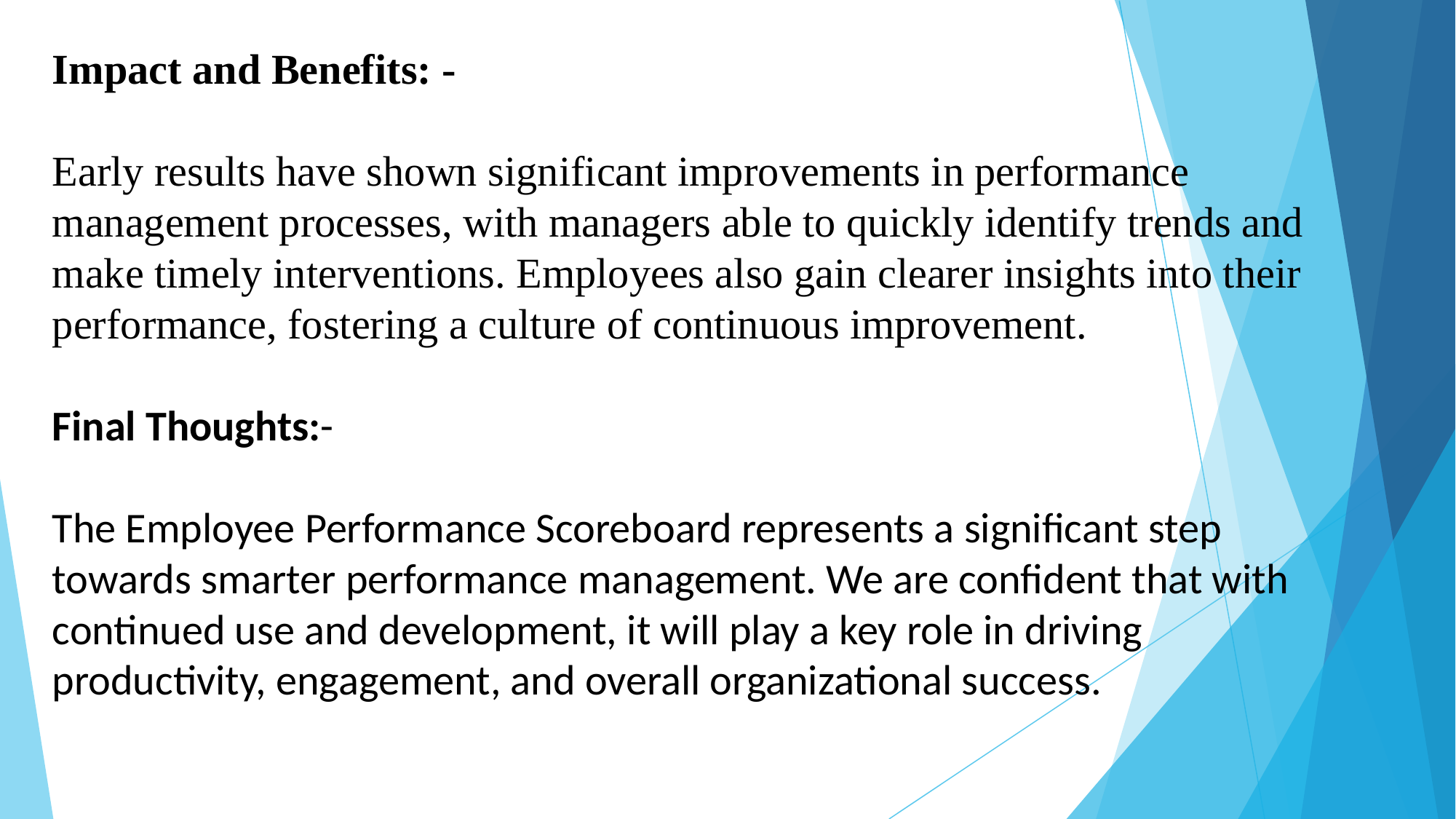

#
Impact and Benefits: -

Early results have shown significant improvements in performance management processes, with managers able to quickly identify trends and make timely interventions. Employees also gain clearer insights into their performance, fostering a culture of continuous improvement.

Final Thoughts:-

The Employee Performance Scoreboard represents a significant step towards smarter performance management. We are confident that with continued use and development, it will play a key role in driving productivity, engagement, and overall organizational success.